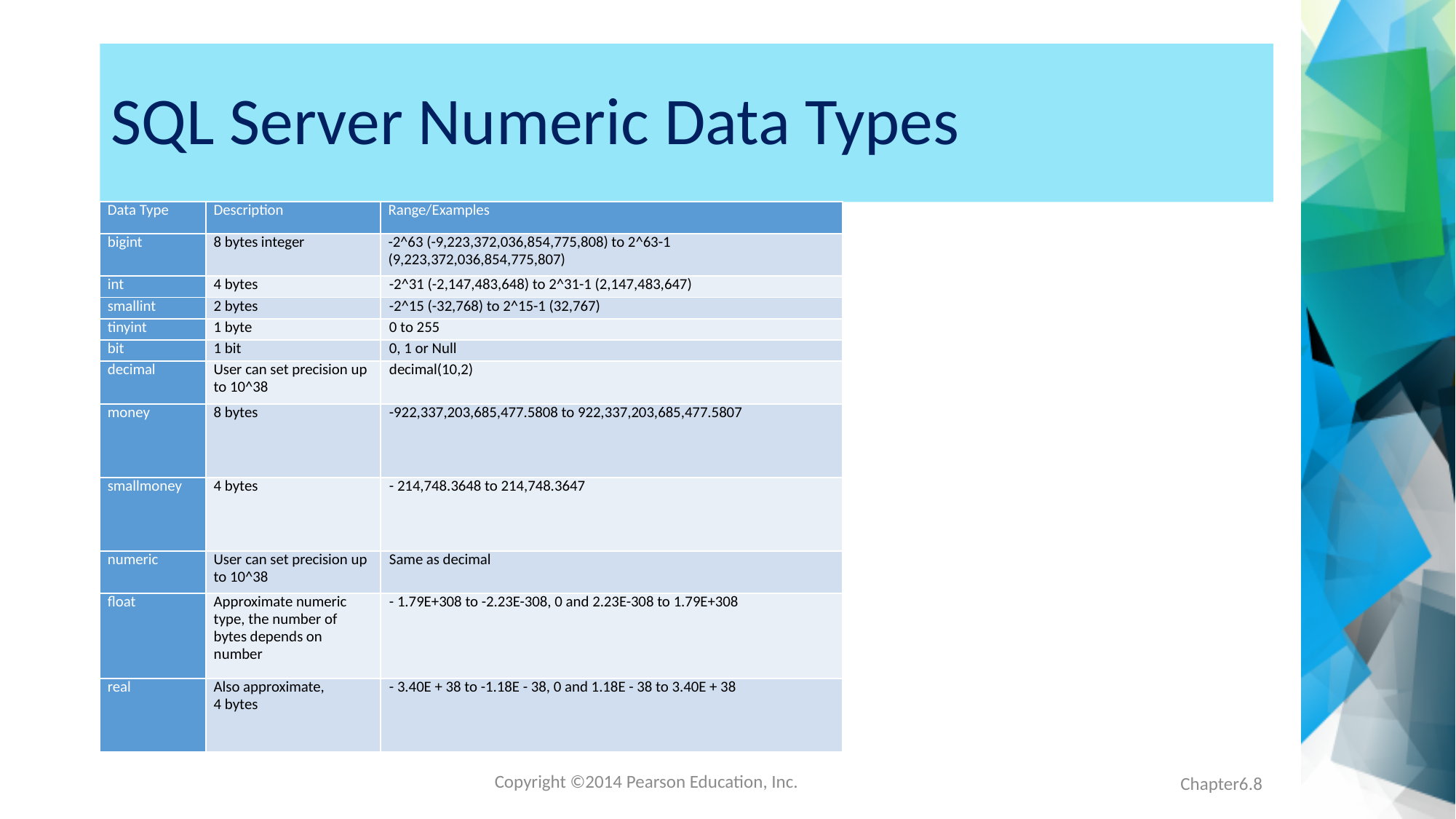

# SQL Server Numeric Data Types
| Data Type | Description | Range/Examples |
| --- | --- | --- |
| bigint | 8 bytes integer | -2^63 (-9,223,372,036,854,775,808) to 2^63-1 (9,223,372,036,854,775,807) |
| int | 4 bytes | -2^31 (-2,147,483,648) to 2^31-1 (2,147,483,647) |
| smallint | 2 bytes | -2^15 (-32,768) to 2^15-1 (32,767) |
| tinyint | 1 byte | 0 to 255 |
| bit | 1 bit | 0, 1 or Null |
| decimal | User can set precision up to 10^38 | decimal(10,2) |
| money | 8 bytes | -922,337,203,685,477.5808 to 922,337,203,685,477.5807 |
| smallmoney | 4 bytes | - 214,748.3648 to 214,748.3647 |
| numeric | User can set precision up to 10^38 | Same as decimal |
| float | Approximate numeric type, the number of bytes depends on number | - 1.79E+308 to -2.23E-308, 0 and 2.23E-308 to 1.79E+308 |
| real | Also approximate, 4 bytes | - 3.40E + 38 to -1.18E - 38, 0 and 1.18E - 38 to 3.40E + 38 |
Chapter6.8